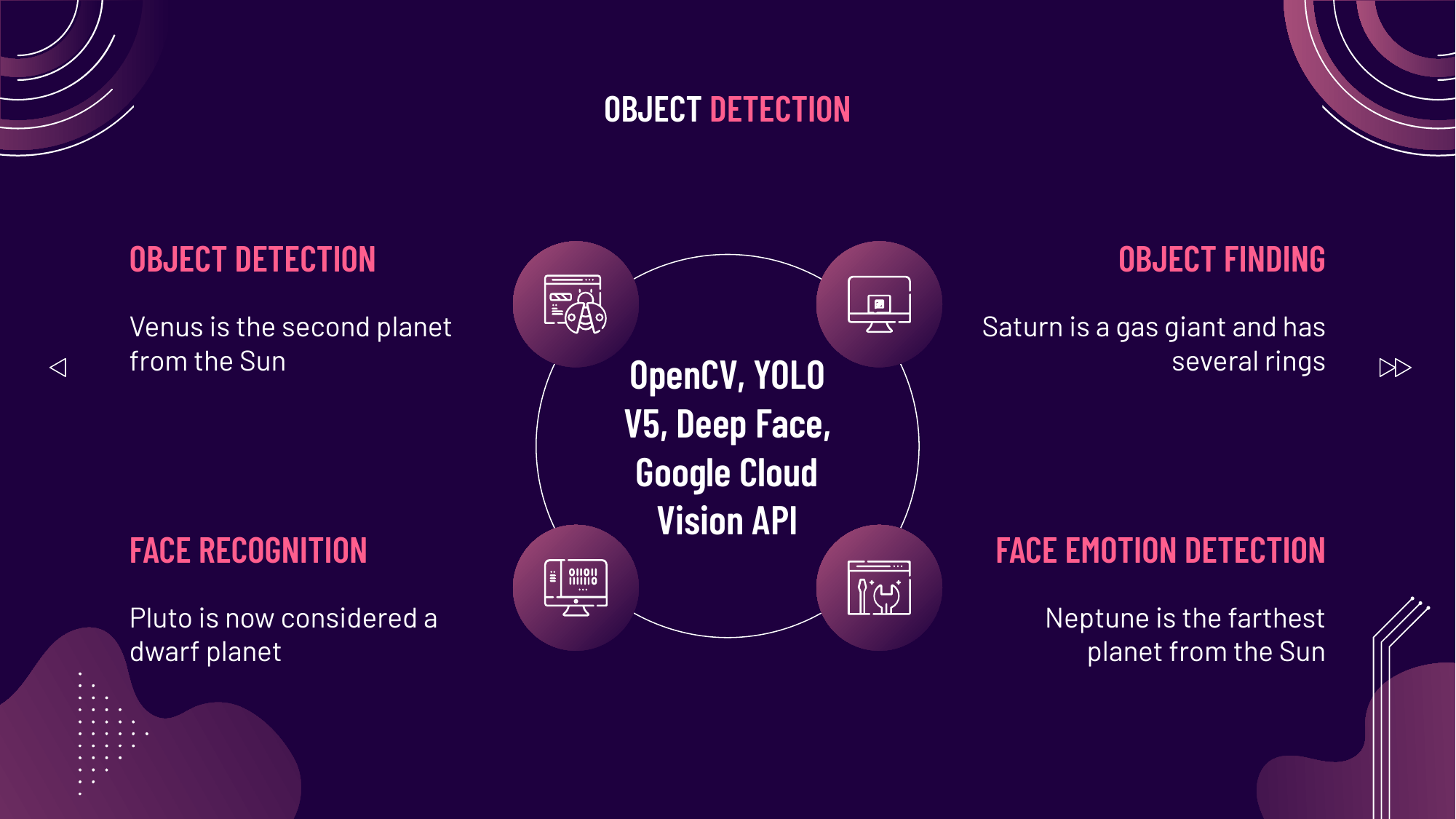

# OBJECT DETECTION
OBJECT DETECTION
OBJECT FINDING

OpenCV, YOLO V5, Deep Face, Google Cloud Vision API

Venus is the second planet from the Sun
Saturn is a gas giant and has several rings
FACE RECOGNITION
FACE EMOTION DETECTION

Pluto is now considered a dwarf planet
Neptune is the farthest planet from the Sun